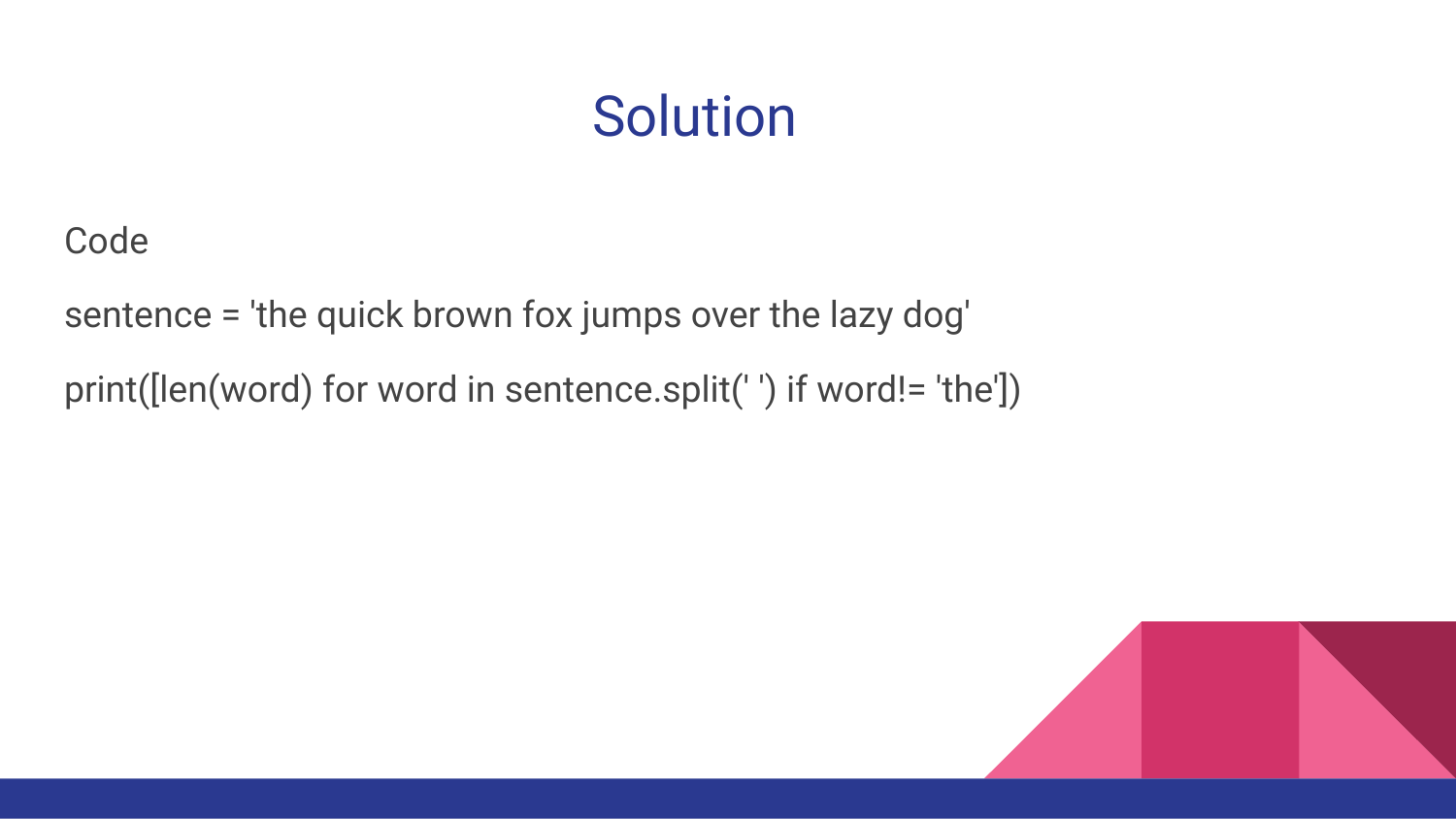

# Solution
Code
sentence = 'the quick brown fox jumps over the lazy dog'
print([len(word) for word in sentence.split(' ') if word!= 'the'])